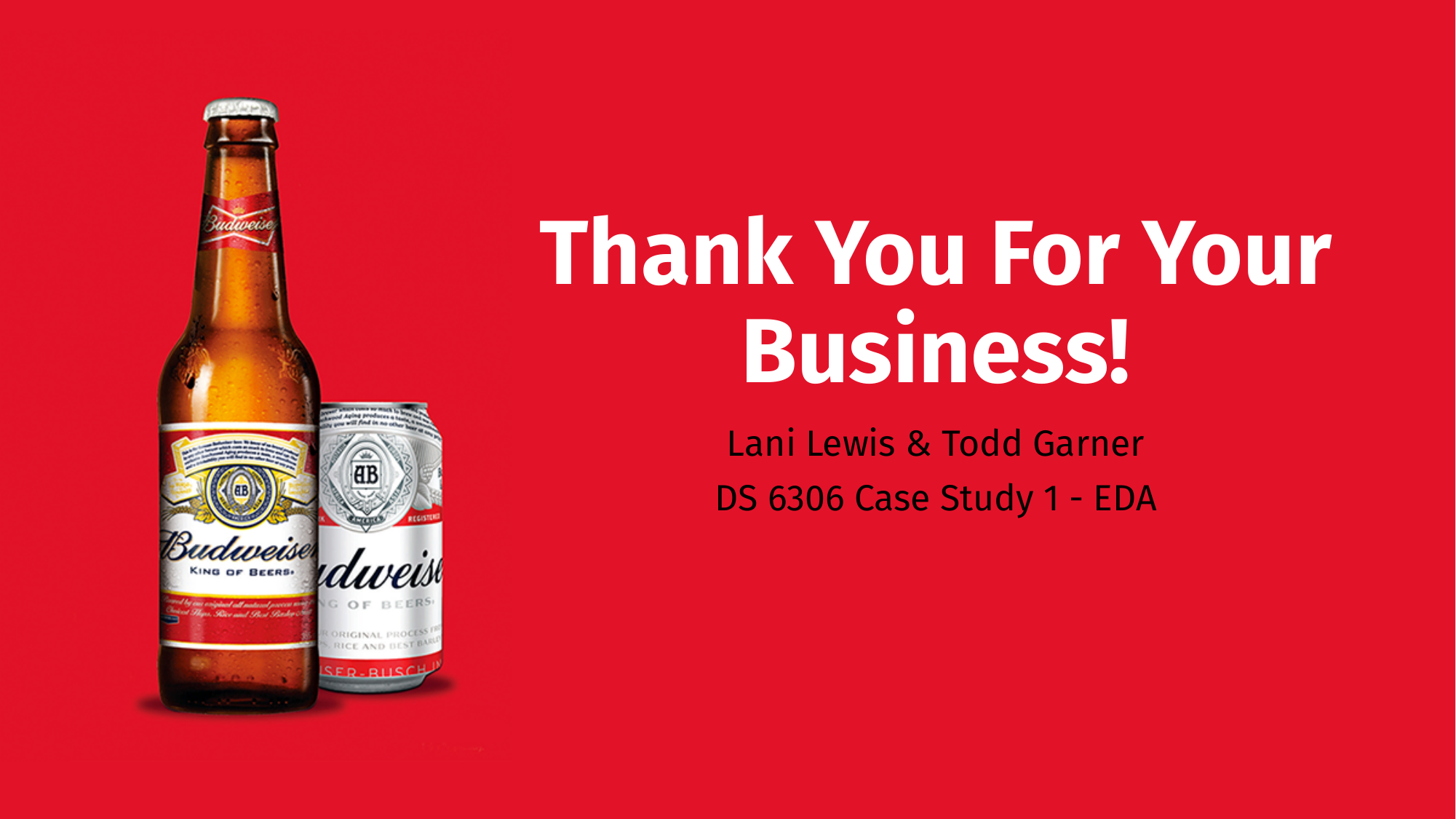

# Thank You For Your Business!
Lani Lewis & Todd Garner
DS 6306 Case Study 1 - EDA